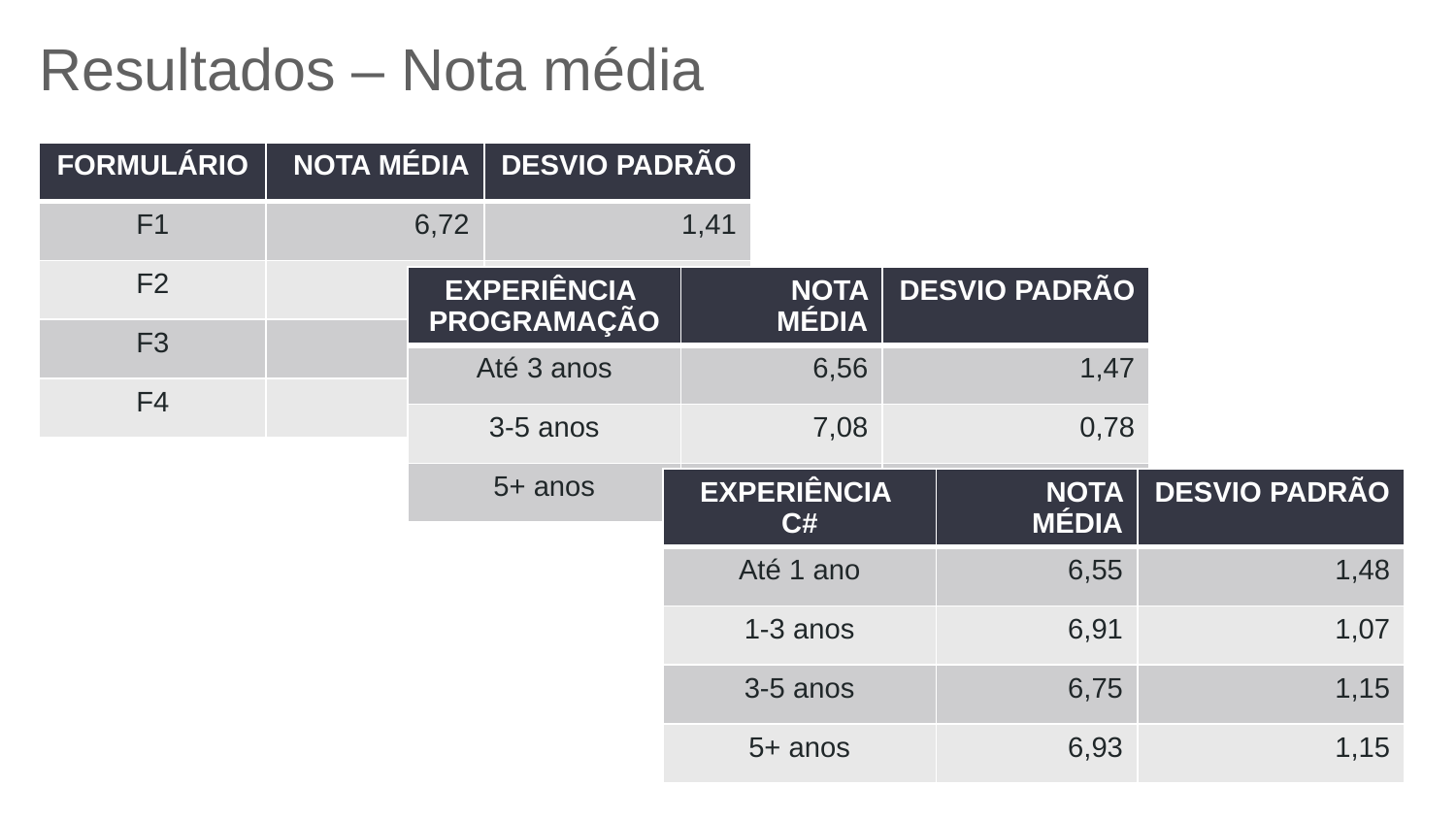

# Resultados – Nota média
| FORMULÁRIO | NOTA MÉDIA | DESVIO PADRÃO |
| --- | --- | --- |
| F1 | 6,72 | 1,41 |
| F2 | 6,74 | 1,27 |
| F3 | 6,89 | 0,96 |
| F4 | 6,81 | 1,40 |
| EXPERIÊNCIA PROGRAMAÇÃO | NOTA MÉDIA | DESVIO PADRÃO |
| --- | --- | --- |
| Até 3 anos | 6,56 | 1,47 |
| 3-5 anos | 7,08 | 0,78 |
| 5+ anos | 6,80 | 1,25 |
| EXPERIÊNCIA C# | NOTA MÉDIA | DESVIO PADRÃO |
| --- | --- | --- |
| Até 1 ano | 6,55 | 1,48 |
| 1-3 anos | 6,91 | 1,07 |
| 3-5 anos | 6,75 | 1,15 |
| 5+ anos | 6,93 | 1,15 |